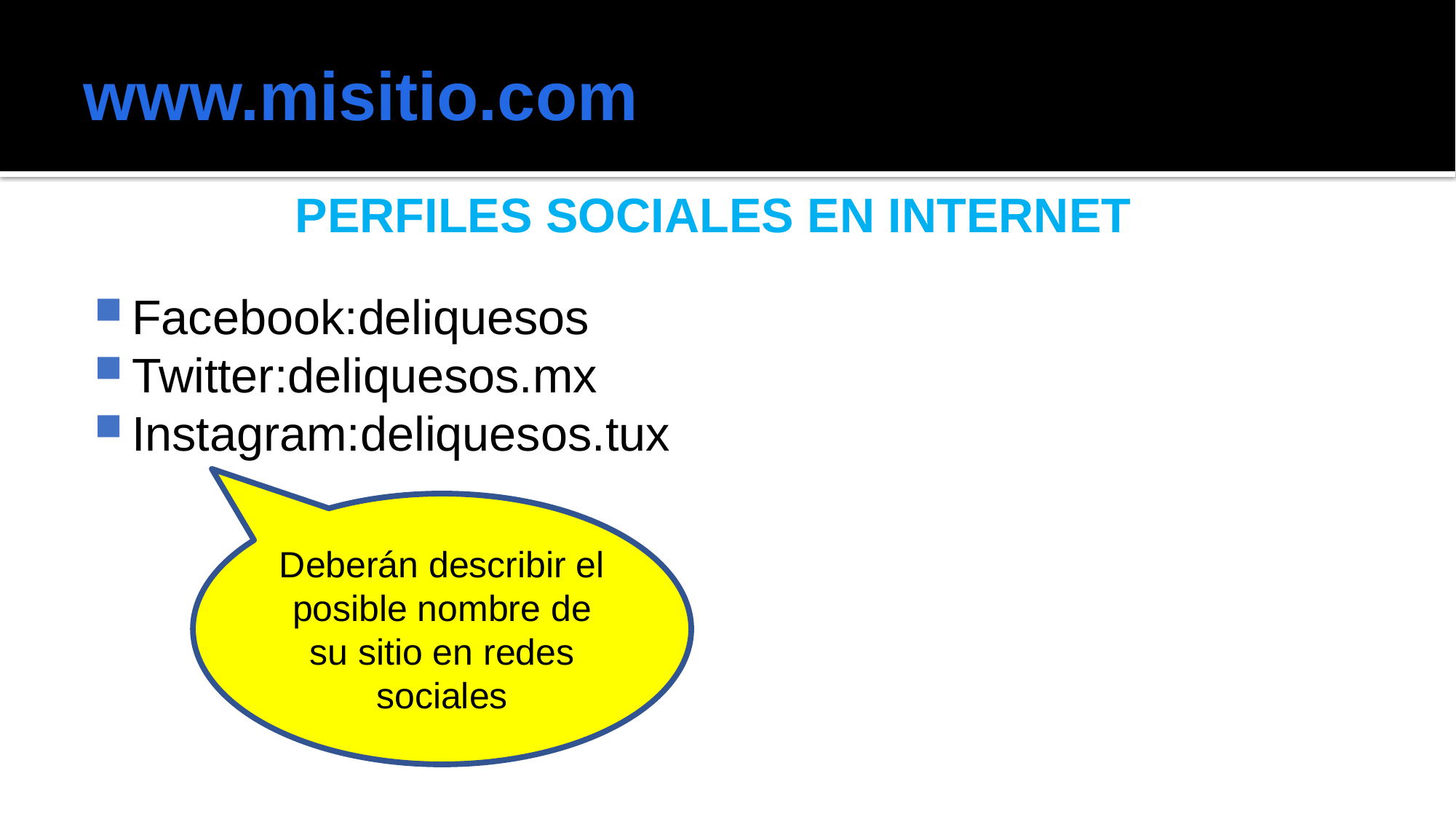

# www.misitio.com
PERFILES SOCIALES EN INTERNET
Facebook:deliquesos
Twitter:deliquesos.mx
Instagram:deliquesos.tux
Deberán describir el posible nombre de su sitio en redes sociales